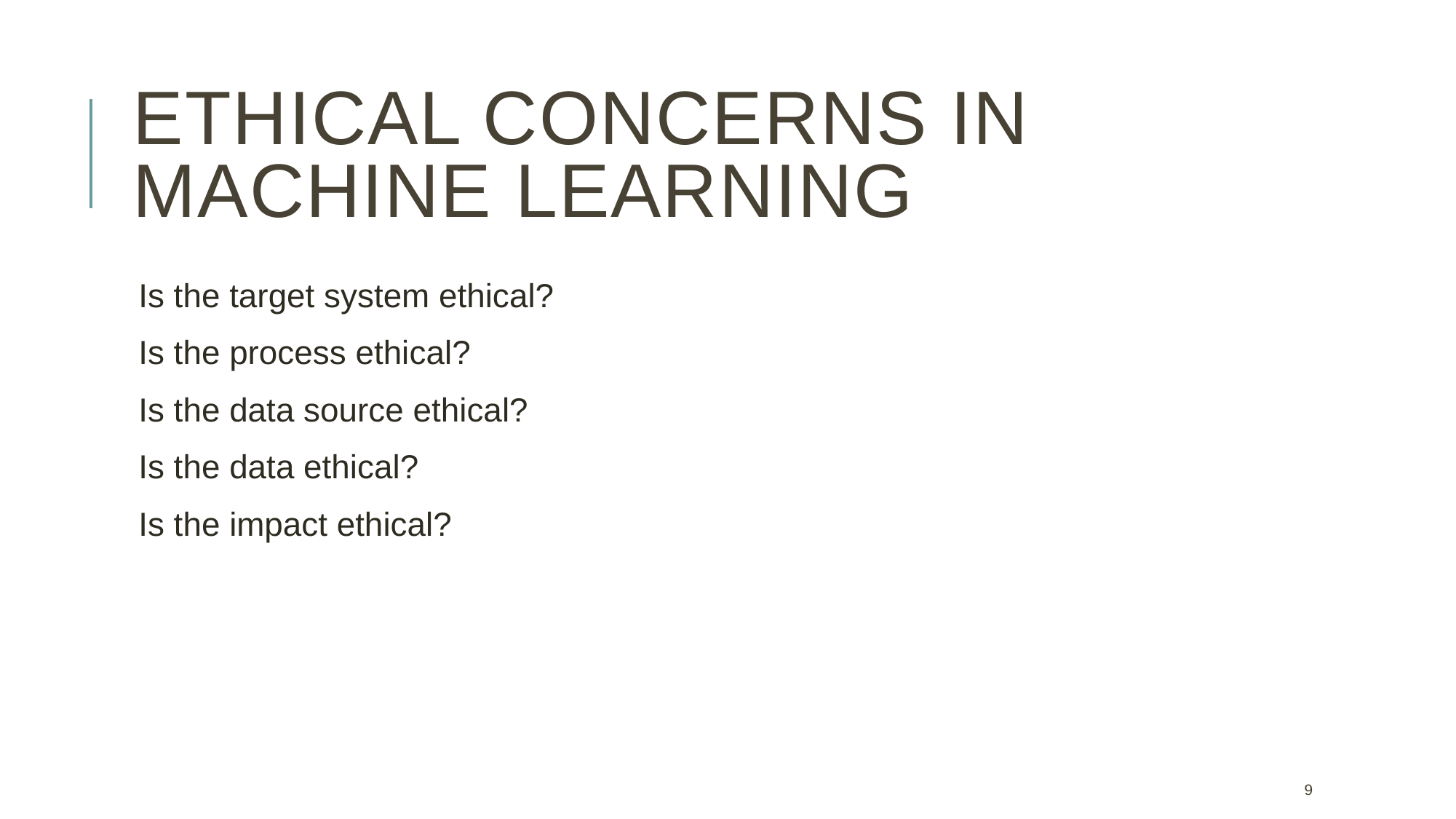

# ETHICAL CONCERNS IN MACHINE LEARNING
Is the target system ethical?
Is the process ethical?
Is the data source ethical?
Is the data ethical?
Is the impact ethical?
9